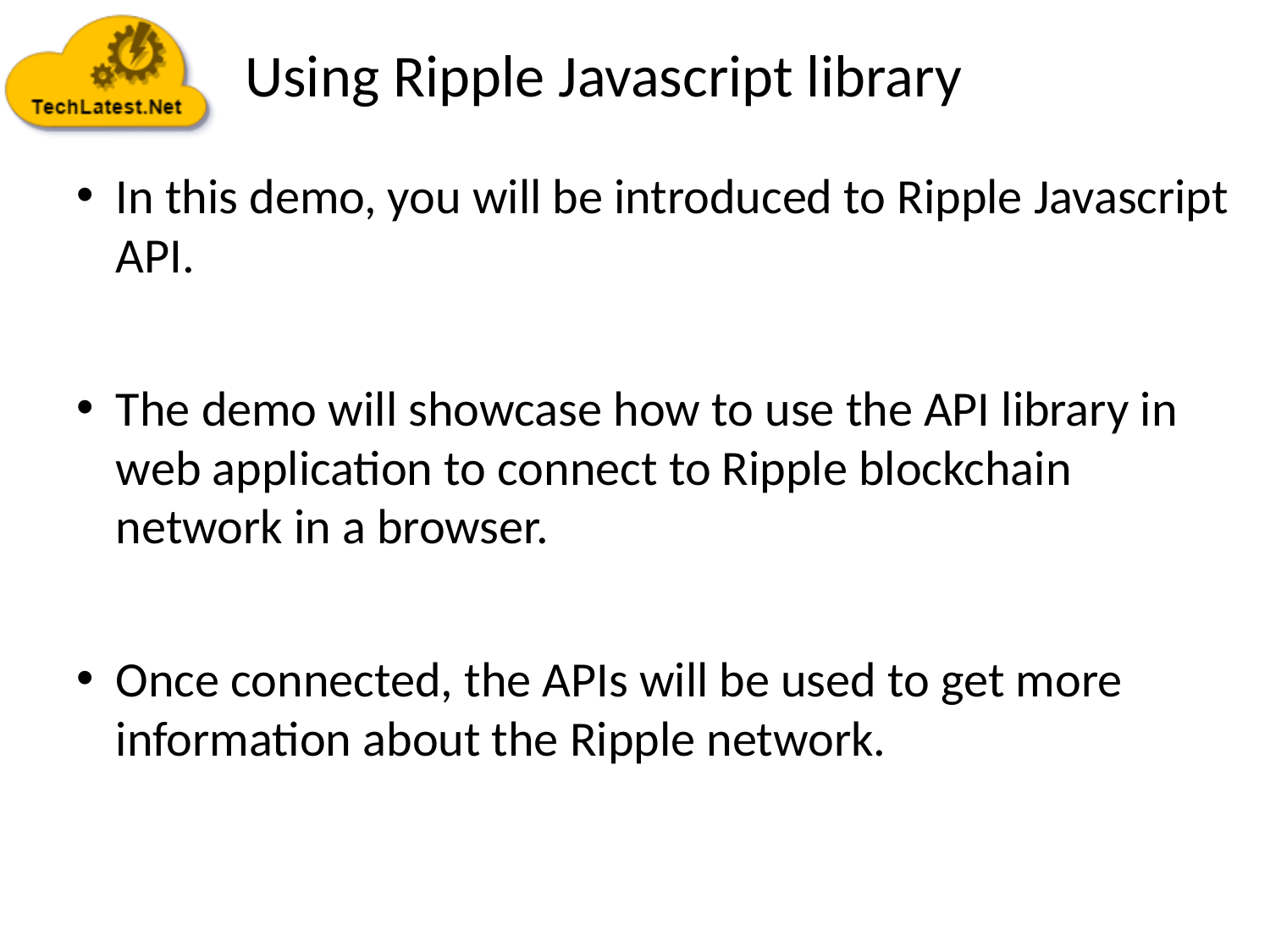

# Using Ripple Javascript library
In this demo, you will be introduced to Ripple Javascript API.

The demo will showcase how to use the API library in web application to connect to Ripple blockchain network in a browser.

Once connected, the APIs will be used to get more information about the Ripple network.